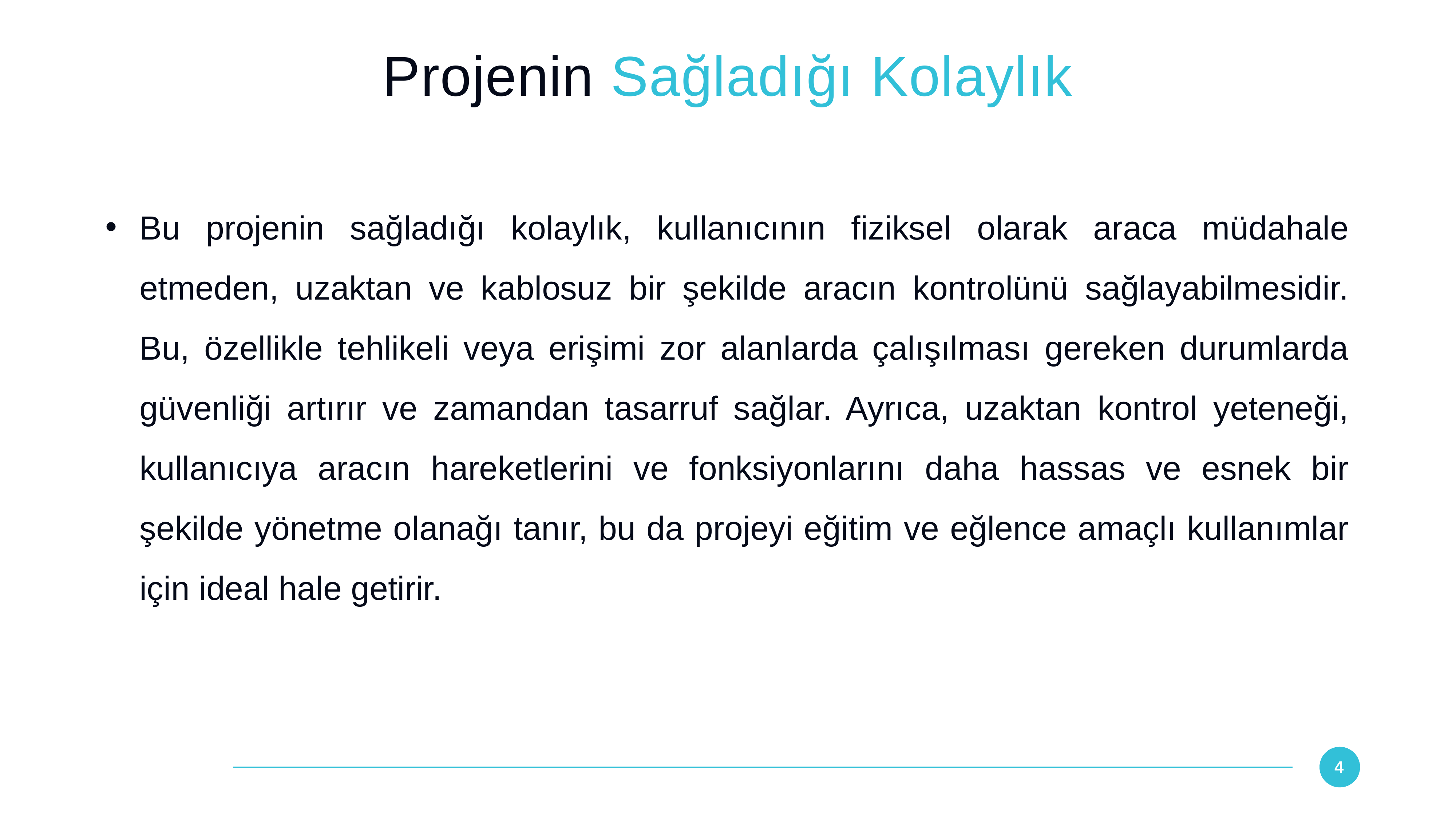

# Projenin Sağladığı Kolaylık

Bu projenin sağladığı kolaylık, kullanıcının fiziksel olarak araca müdahale etmeden, uzaktan ve kablosuz bir şekilde aracın kontrolünü sağlayabilmesidir. Bu, özellikle tehlikeli veya erişimi zor alanlarda çalışılması gereken durumlarda güvenliği artırır ve zamandan tasarruf sağlar. Ayrıca, uzaktan kontrol yeteneği, kullanıcıya aracın hareketlerini ve fonksiyonlarını daha hassas ve esnek bir şekilde yönetme olanağı tanır, bu da projeyi eğitim ve eğlence amaçlı kullanımlar için ideal hale getirir.